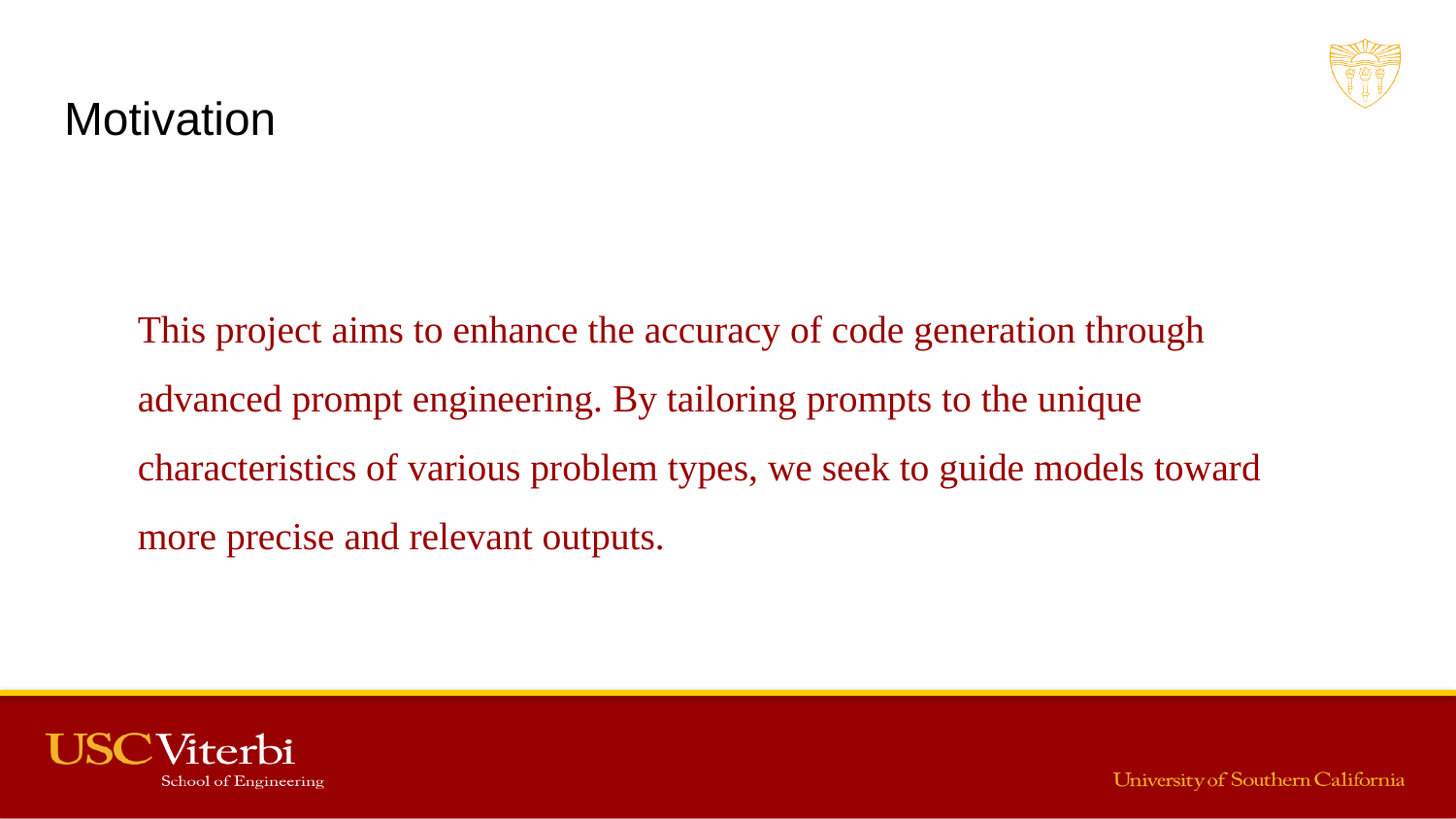

# Motivation
This project aims to enhance the accuracy of code generation through advanced prompt engineering. By tailoring prompts to the unique characteristics of various problem types, we seek to guide models toward more precise and relevant outputs.